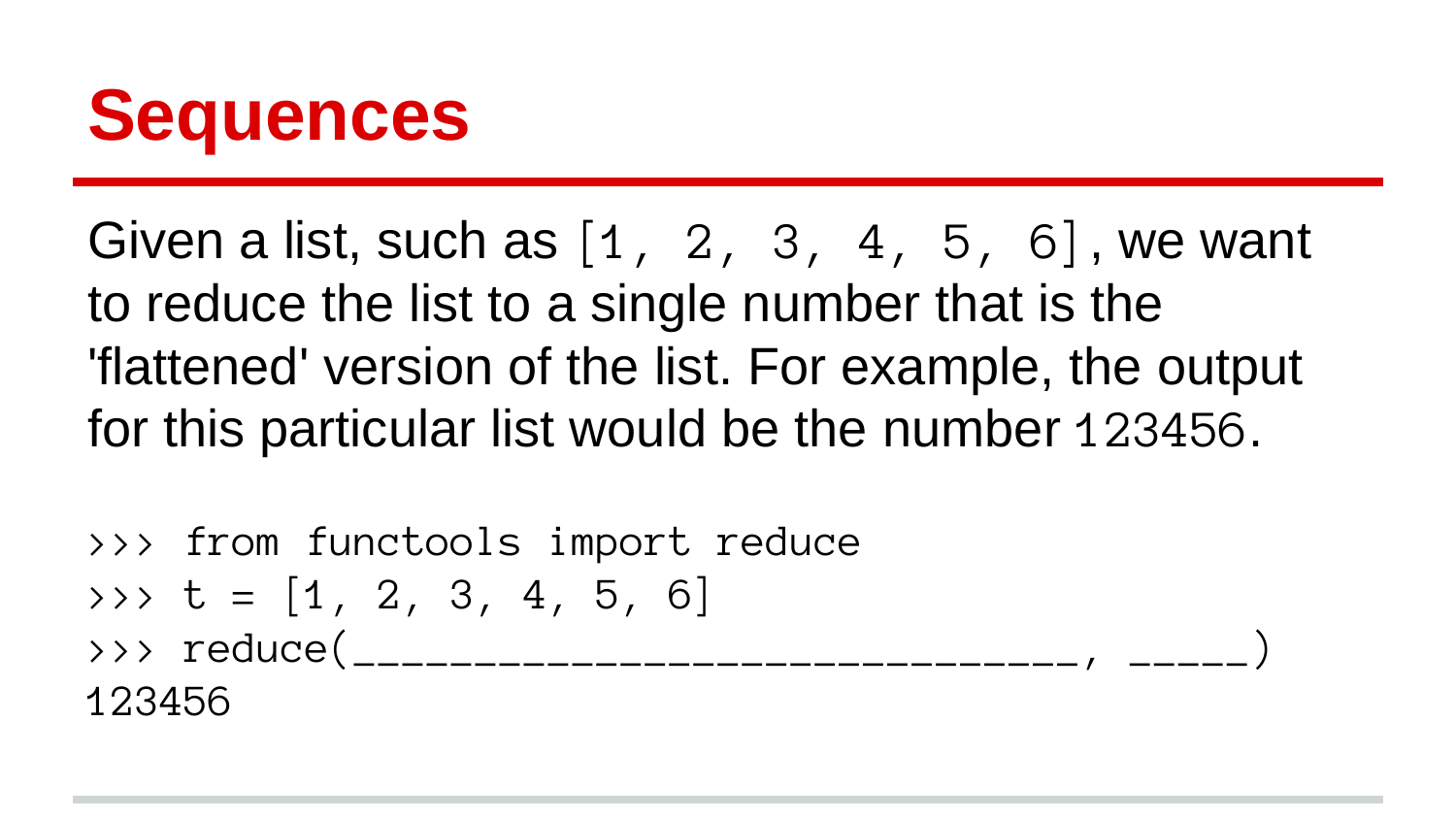

# Sequences
Given a list, such as [1, 2, 3, 4, 5, 6], we want to reduce the list to a single number that is the 'flattened' version of the list. For example, the output for this particular list would be the number 123456.

>>> from functools import reduce
>>> t = [1, 2, 3, 4, 5, 6]
>>> reduce(______________________________, _____)
123456